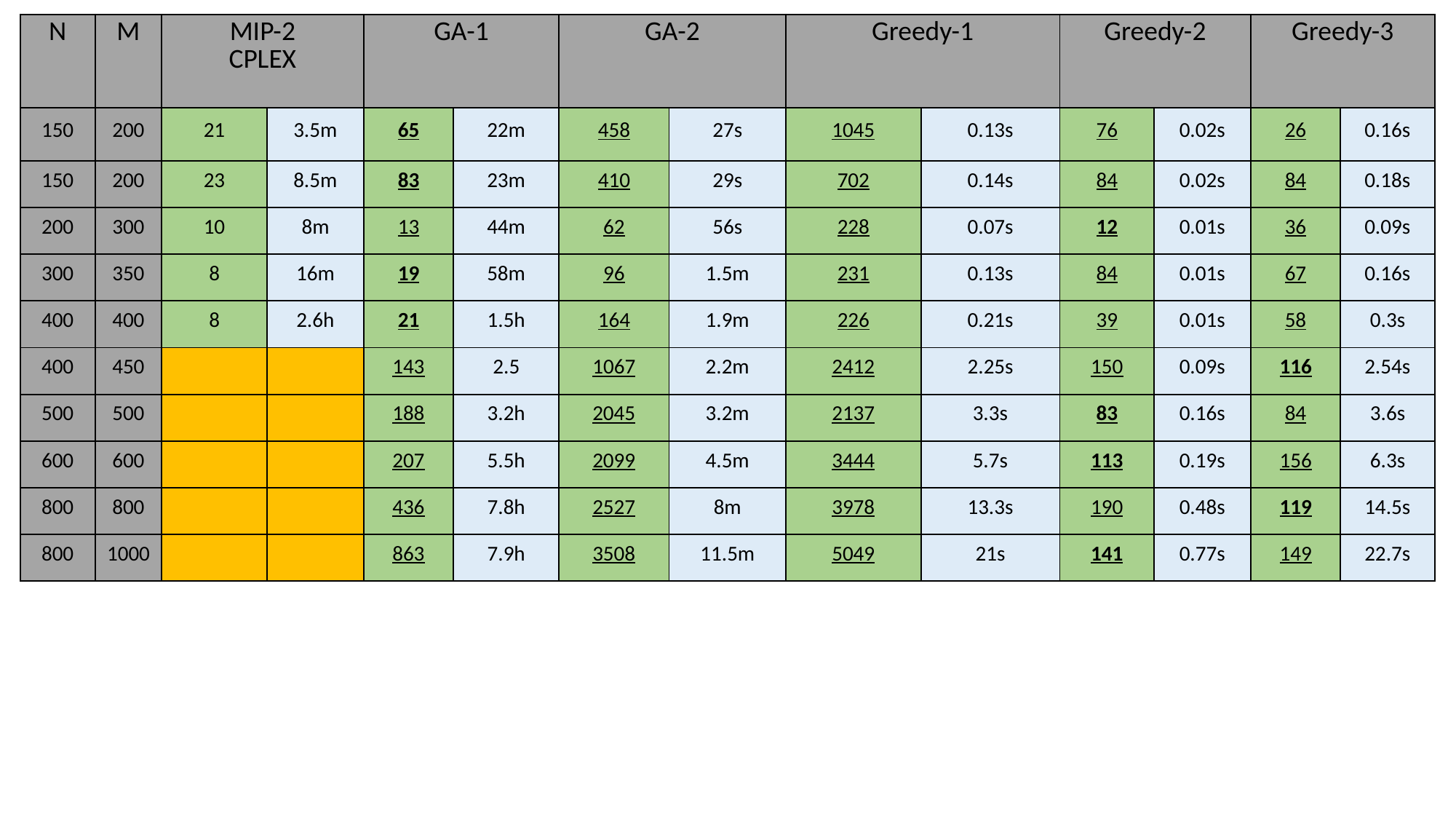

| N | M | MIP-2 CPLEX |  | GA-1 |  | GA-2 |  | Greedy-1 |  | Greedy-2 |  | Greedy-3 |  |
| --- | --- | --- | --- | --- | --- | --- | --- | --- | --- | --- | --- | --- | --- |
| 150 | 200 | 21 | 3.5m | 65 | 22m | 458 | 27s | 1045 | 0.13s | 76 | 0.02s | 26 | 0.16s |
| 150 | 200 | 23 | 8.5m | 83 | 23m | 410 | 29s | 702 | 0.14s | 84 | 0.02s | 84 | 0.18s |
| 200 | 300 | 10 | 8m | 13 | 44m | 62 | 56s | 228 | 0.07s | 12 | 0.01s | 36 | 0.09s |
| 300 | 350 | 8 | 16m | 19 | 58m | 96 | 1.5m | 231 | 0.13s | 84 | 0.01s | 67 | 0.16s |
| 400 | 400 | 8 | 2.6h | 21 | 1.5h | 164 | 1.9m | 226 | 0.21s | 39 | 0.01s | 58 | 0.3s |
| 400 | 450 |  |  | 143 | 2.5 | 1067 | 2.2m | 2412 | 2.25s | 150 | 0.09s | 116 | 2.54s |
| 500 | 500 |  |  | 188 | 3.2h | 2045 | 3.2m | 2137 | 3.3s | 83 | 0.16s | 84 | 3.6s |
| 600 | 600 |  |  | 207 | 5.5h | 2099 | 4.5m | 3444 | 5.7s | 113 | 0.19s | 156 | 6.3s |
| 800 | 800 |  |  | 436 | 7.8h | 2527 | 8m | 3978 | 13.3s | 190 | 0.48s | 119 | 14.5s |
| 800 | 1000 |  |  | 863 | 7.9h | 3508 | 11.5m | 5049 | 21s | 141 | 0.77s | 149 | 22.7s |